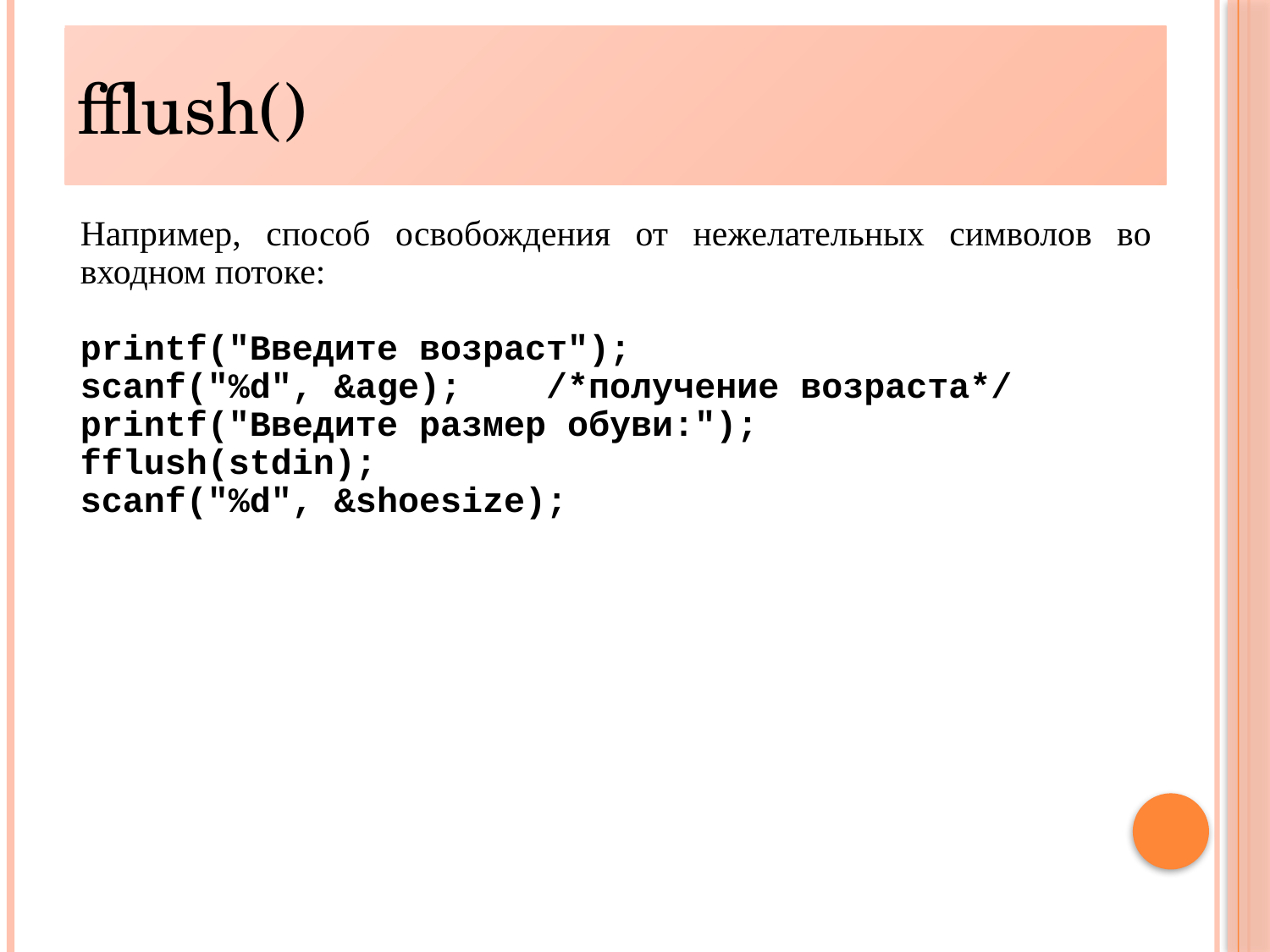

fflush()
16
Например, способ освобождения от нежелательных символов во входном потоке:

printf("Введите возраст");
scanf("%d", &age);    /*получение возраста*/
printf("Введите размер обуви:");
fflush(stdin);
scanf("%d", &shoesize);